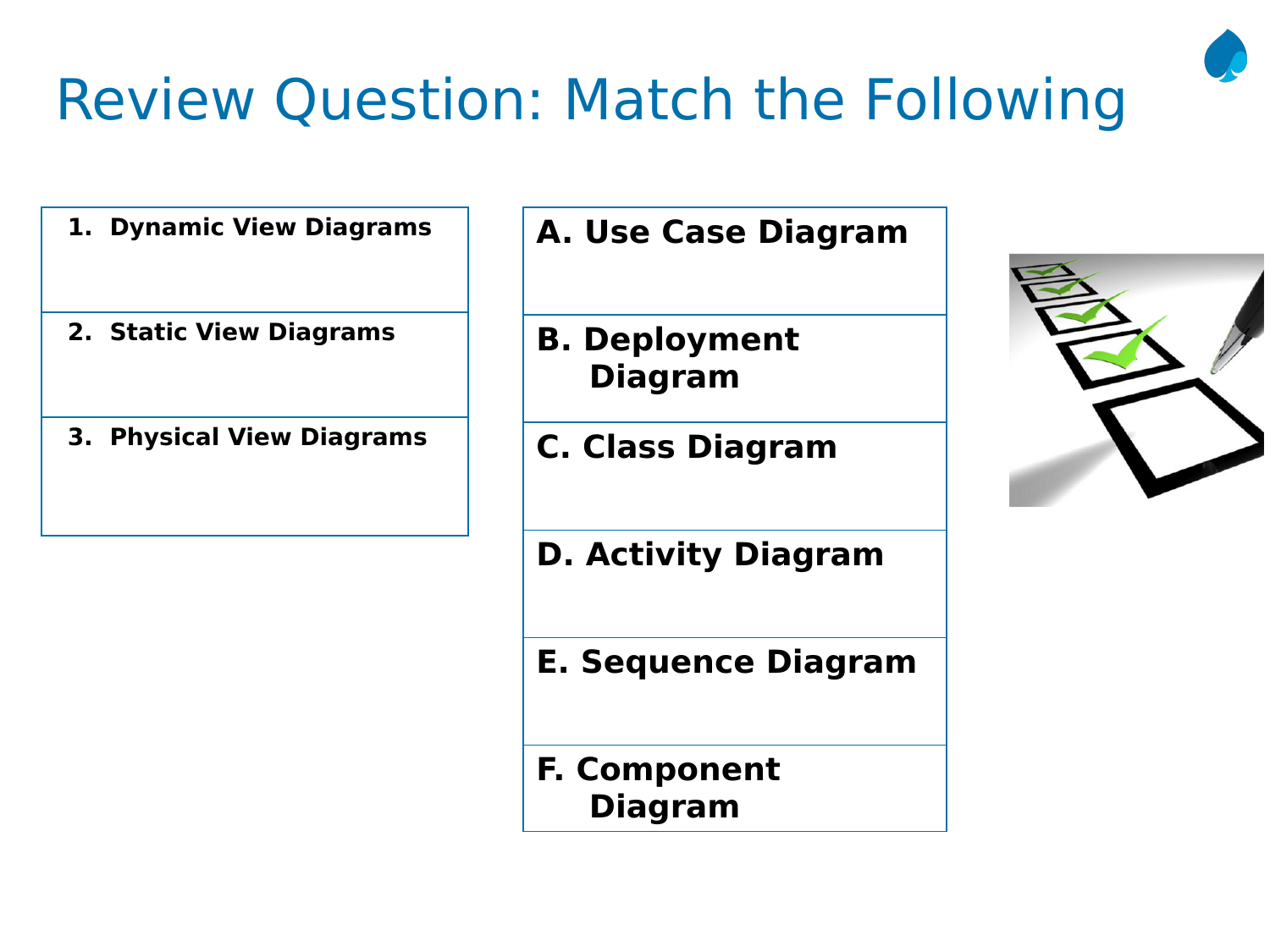

# Review Question: Match the Following
| 1. Dynamic View Diagrams |
| --- |
| 2. Static View Diagrams |
| 3. Physical View Diagrams |
| A. Use Case Diagram |
| --- |
| B. Deployment Diagram |
| C. Class Diagram |
| D. Activity Diagram |
| E. Sequence Diagram |
| F. Component Diagram |